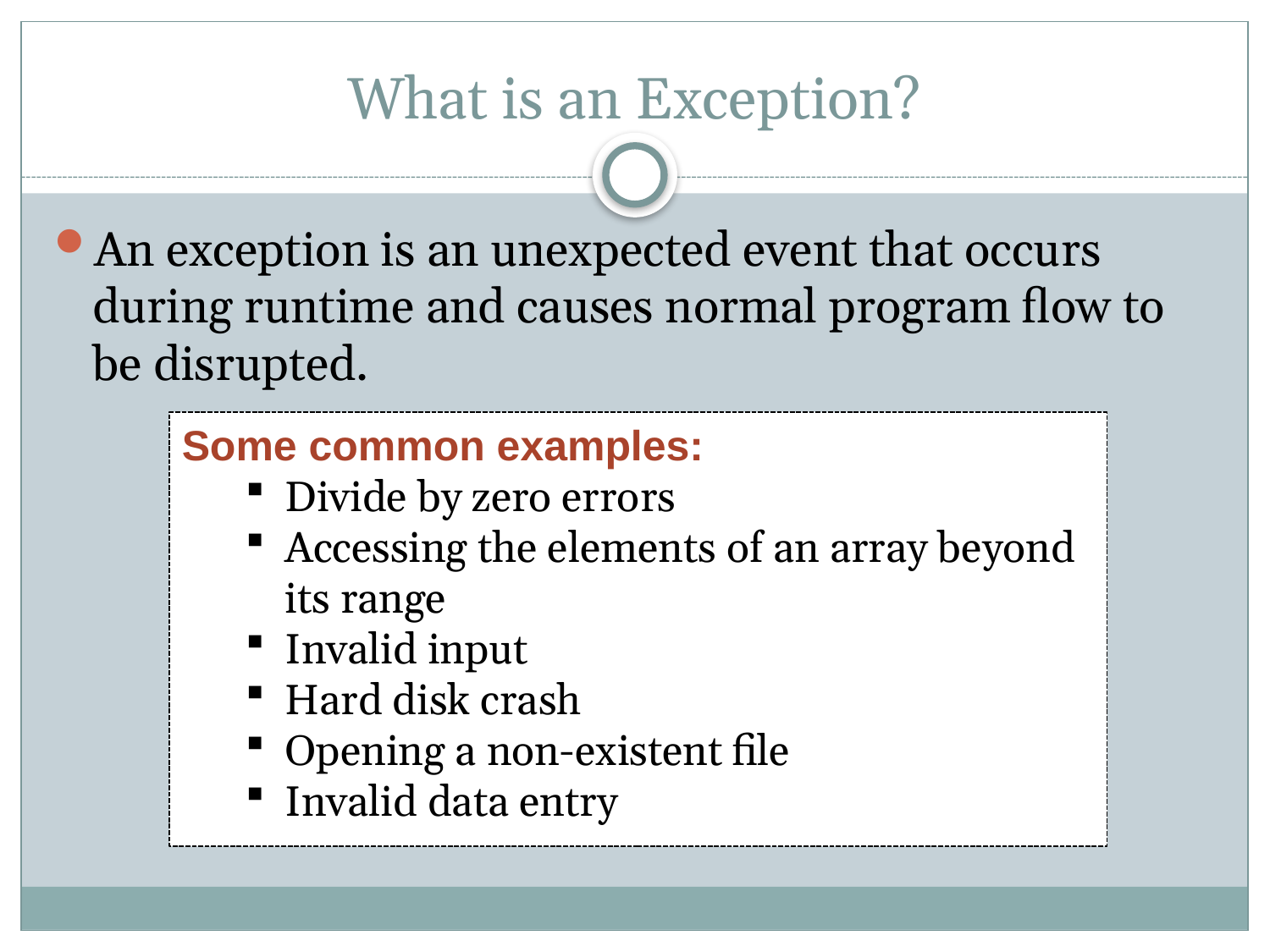

# What is an Exception?

An exception is an unexpected event that occurs during runtime and causes normal program flow to be disrupted.

Some common examples:
Divide by zero errors
Accessing the elements of an array beyond its range
Invalid input
Hard disk crash
Opening a non-existent file
Invalid data entry